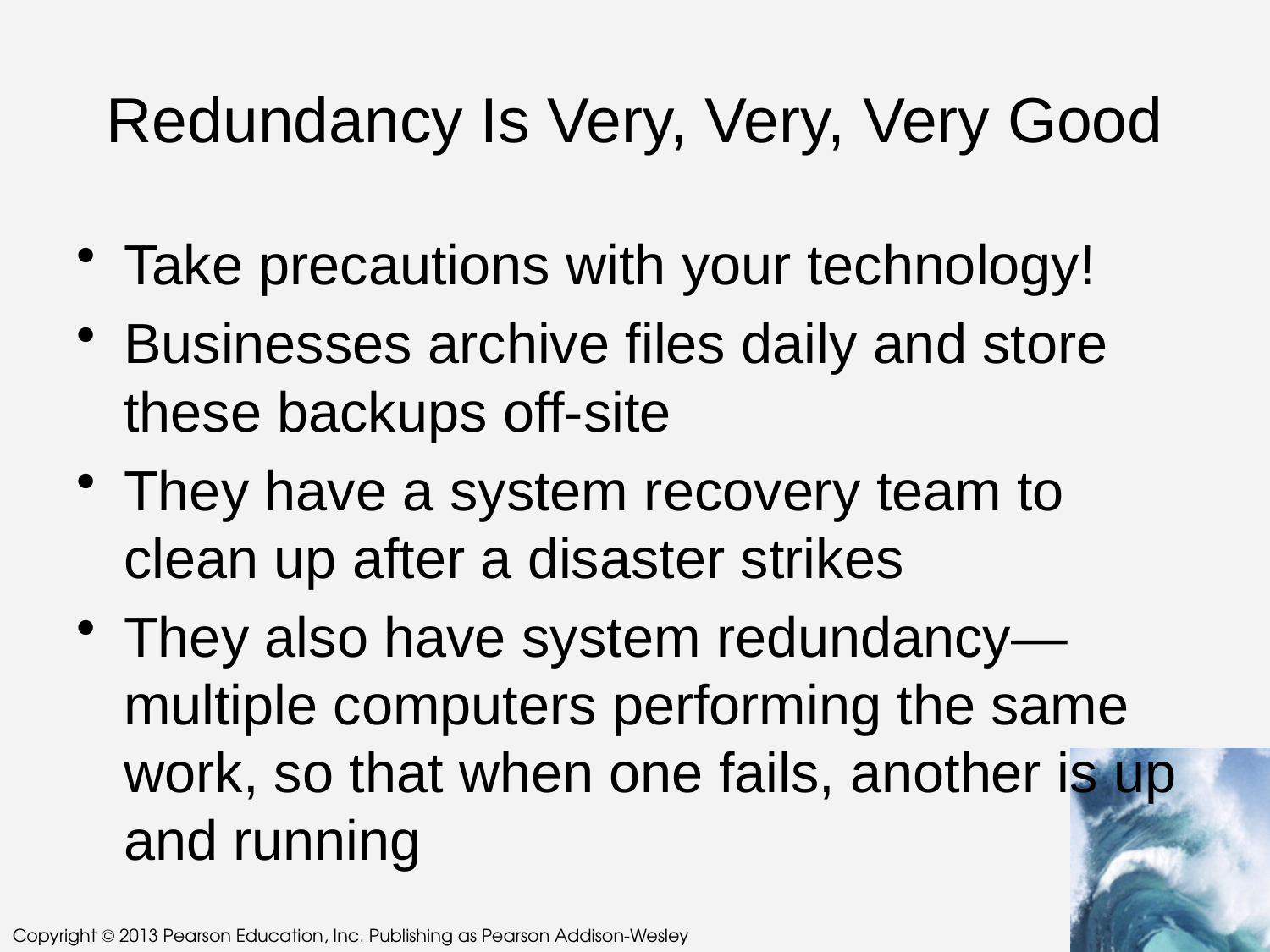

# Redundancy Is Very, Very, Very Good
Take precautions with your technology!
Businesses archive files daily and store these backups off-site
They have a system recovery team to clean up after a disaster strikes
They also have system redundancy—multiple computers performing the same work, so that when one fails, another is up and running